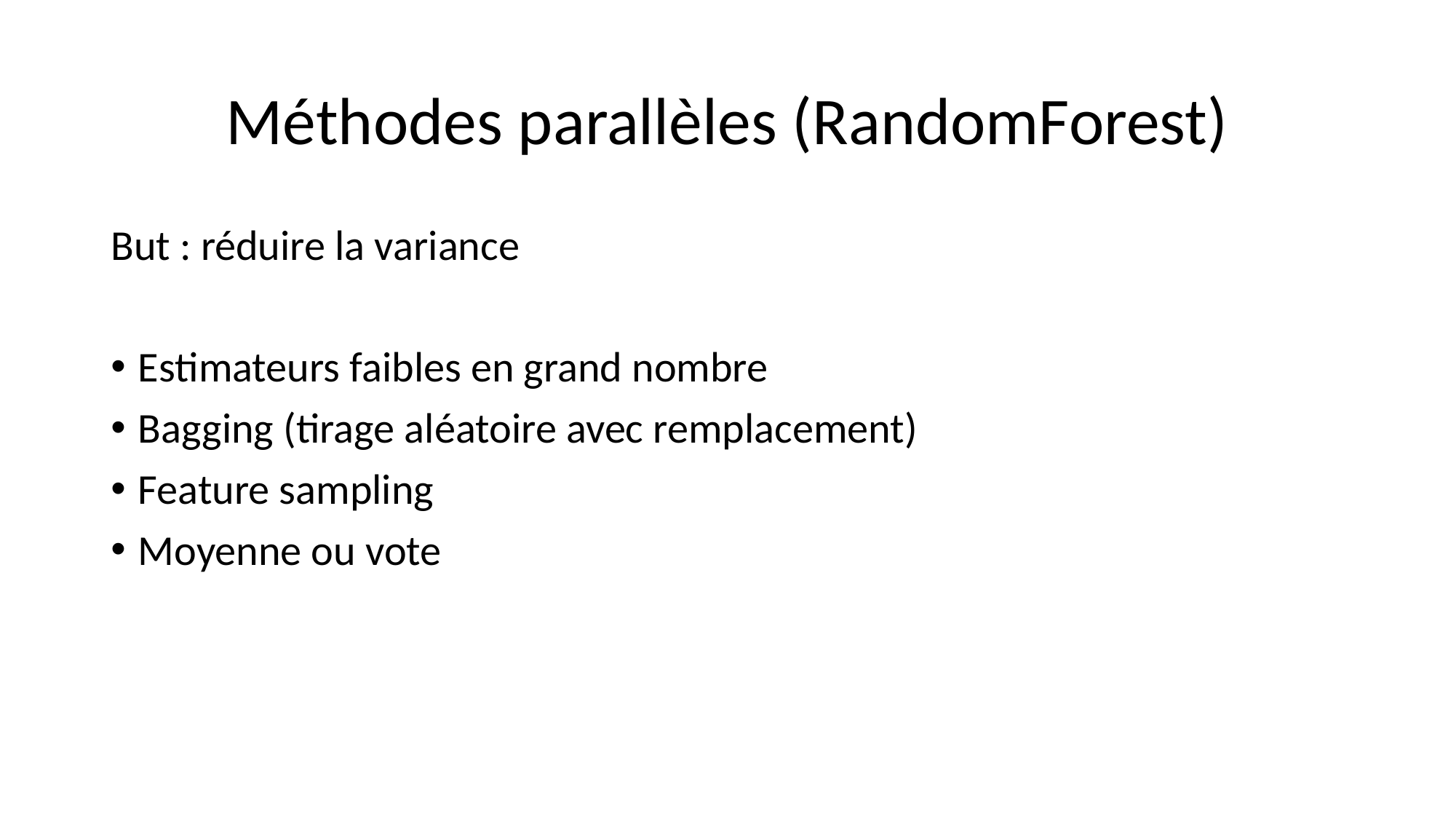

# Méthodes parallèles (RandomForest)
But : réduire la variance

Estimateurs faibles en grand nombre
Bagging (tirage aléatoire avec remplacement)
Feature sampling
Moyenne ou vote